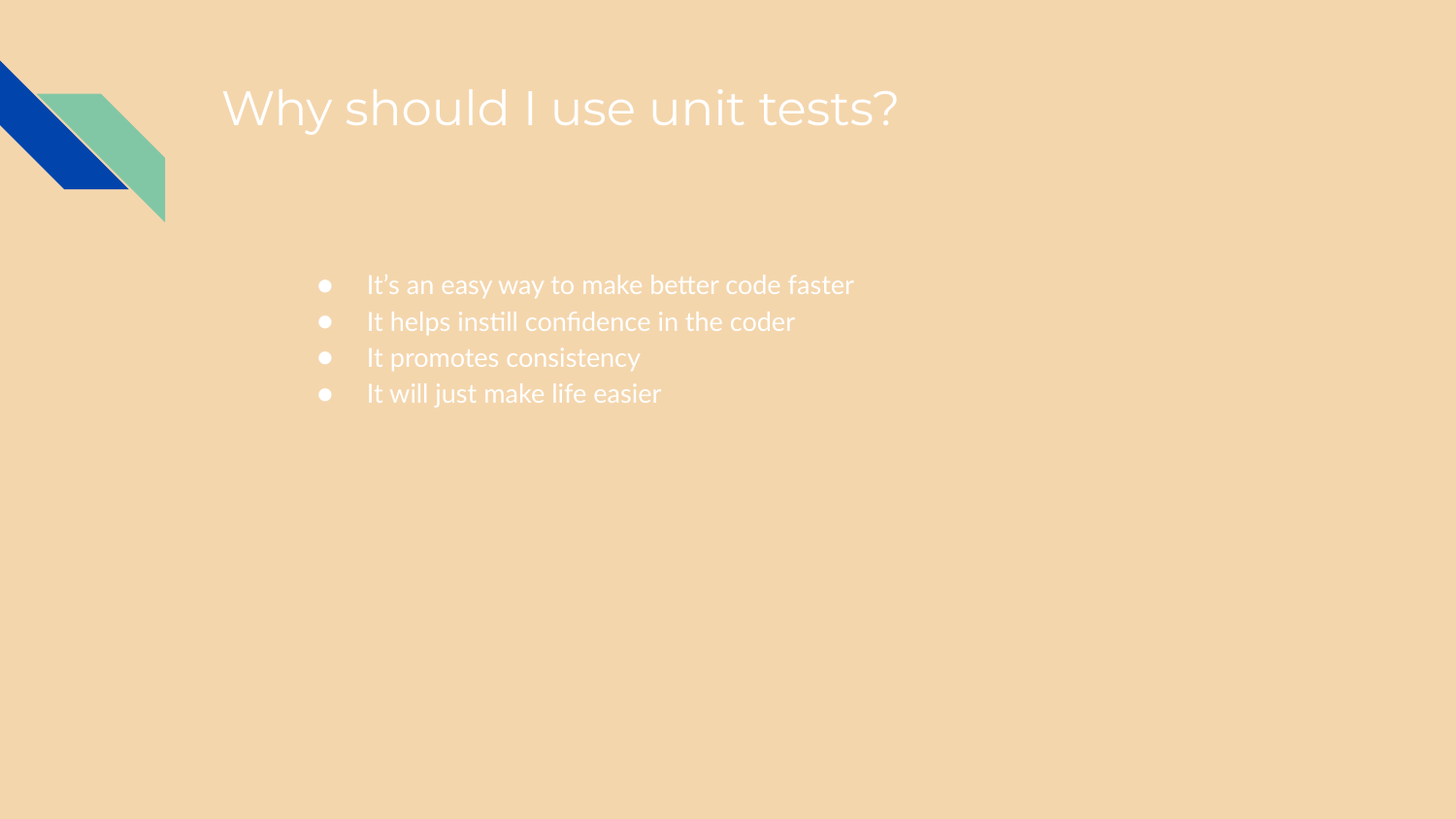

# Why should I use unit tests?
It’s an easy way to make better code faster
It helps instill confidence in the coder
It promotes consistency
It will just make life easier